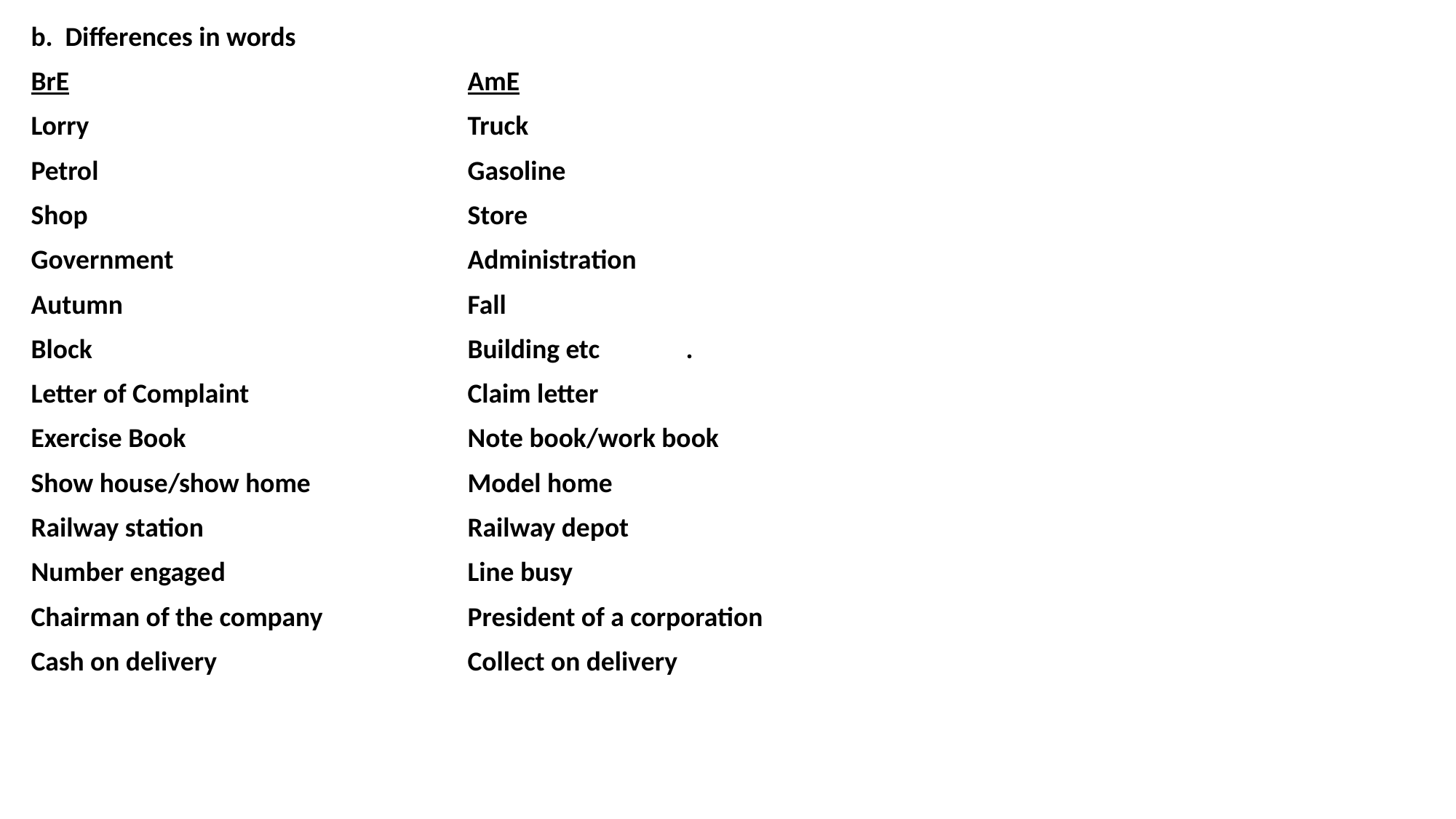

b.  Differences in words
BrE				AmE
Lorry				Truck
Petrol				Gasoline
Shop				Store
Government			Administration
Autumn				Fall
Block				Building etc	.
Letter of Complaint 		Claim letter
Exercise Book			Note book/work book
Show house/show home		Model home
Railway station			Railway depot
Number engaged 			Line busy
Chairman of the company		President of a corporation
Cash on delivery			Collect on delivery